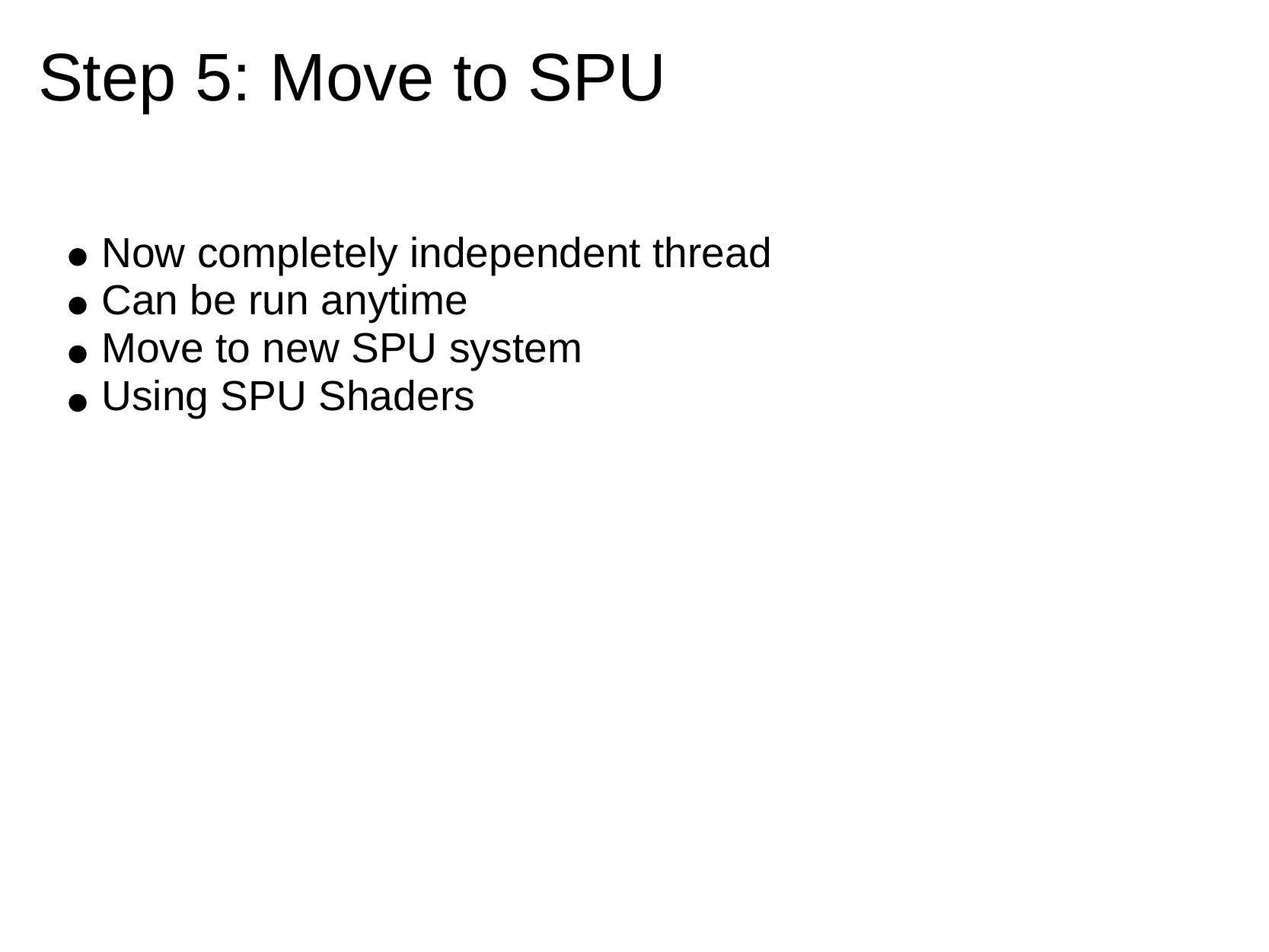

Step 5: Move to SPU
Now completely independent thread
Can be run anytime
Move to new SPU system
Using SPU Shaders